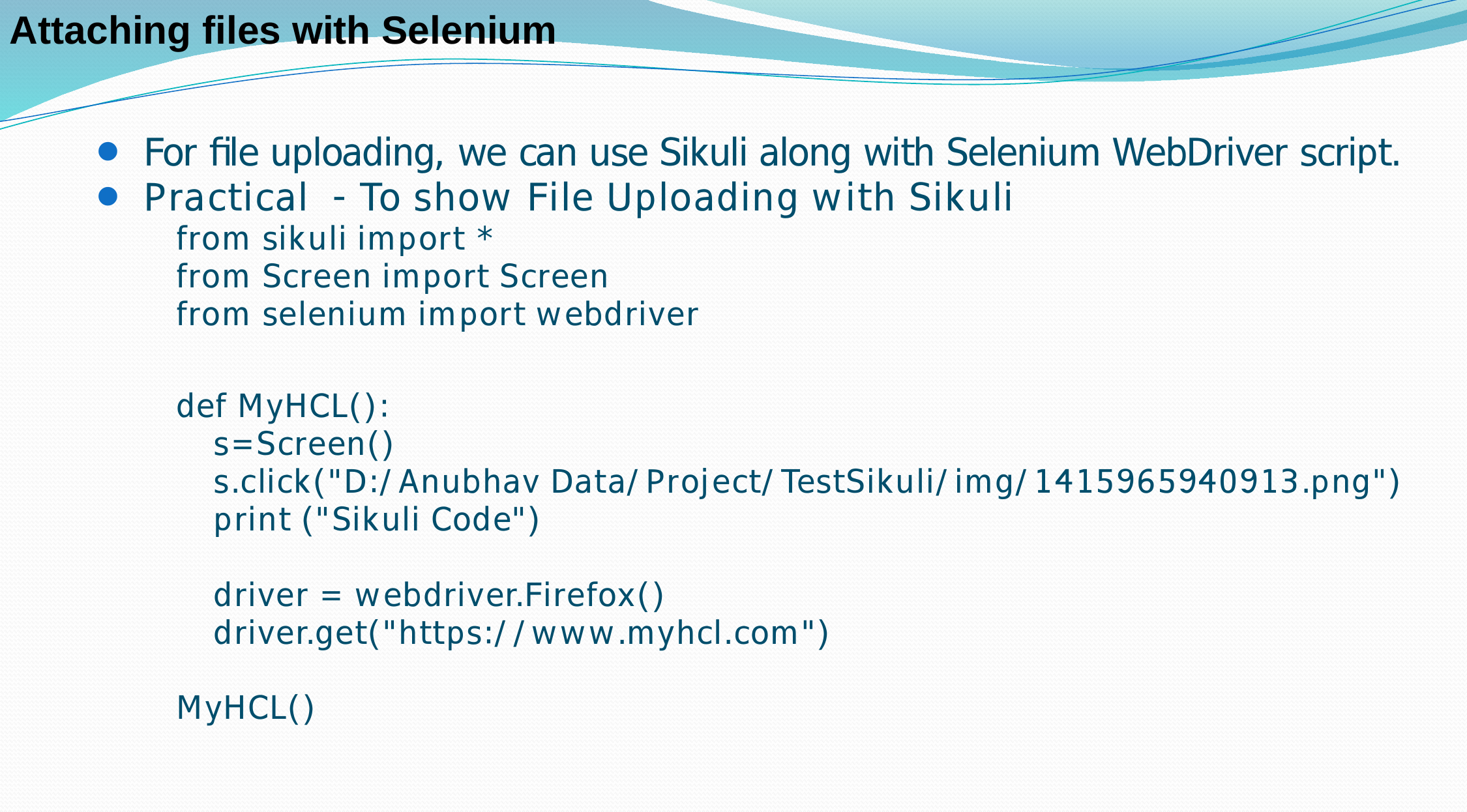

Attaching files with Selenium

 For file uploading, we can use Sikuli along with Selenium WebDriver script.
 Practical  - To show File Uploading with Sikuli
from sikuli import *
from Screen import Screen
from selenium import webdriver

def MyHCL():
    s=Screen()
    s.click("D:/Anubhav Data/Project/TestSikuli/img/1415965940913.png")
    print ("Sikuli Code")

    driver = webdriver.Firefox()
    driver.get("https://www.myhcl.com")

MyHCL()